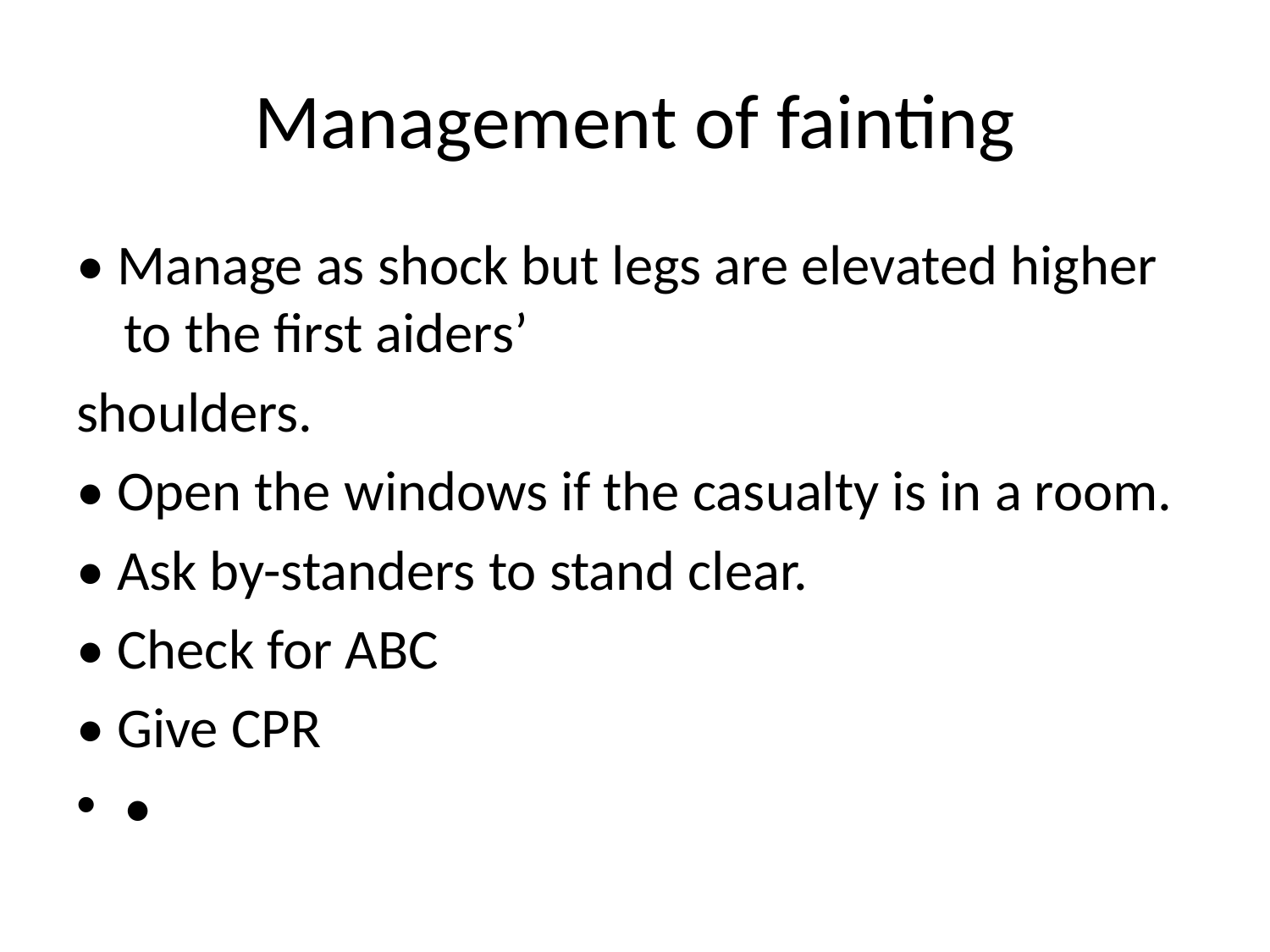

# Management of fainting
• Manage as shock but legs are elevated higher to the first aiders’
shoulders.
• Open the windows if the casualty is in a room.
• Ask by-standers to stand clear.
• Check for ABC
• Give CPR
•